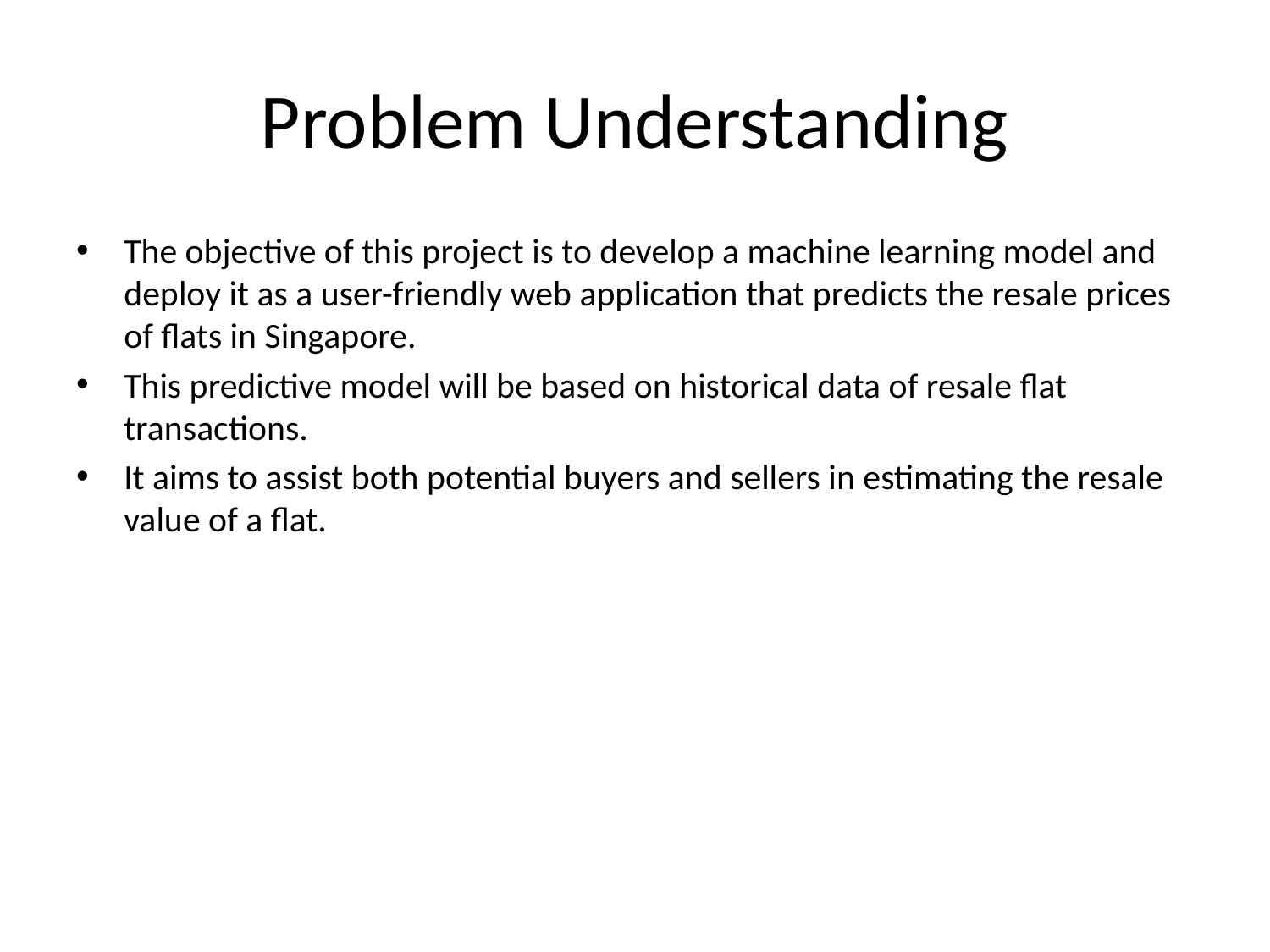

# Problem Understanding
The objective of this project is to develop a machine learning model and deploy it as a user-friendly web application that predicts the resale prices of flats in Singapore.
This predictive model will be based on historical data of resale flat transactions.
It aims to assist both potential buyers and sellers in estimating the resale value of a flat.